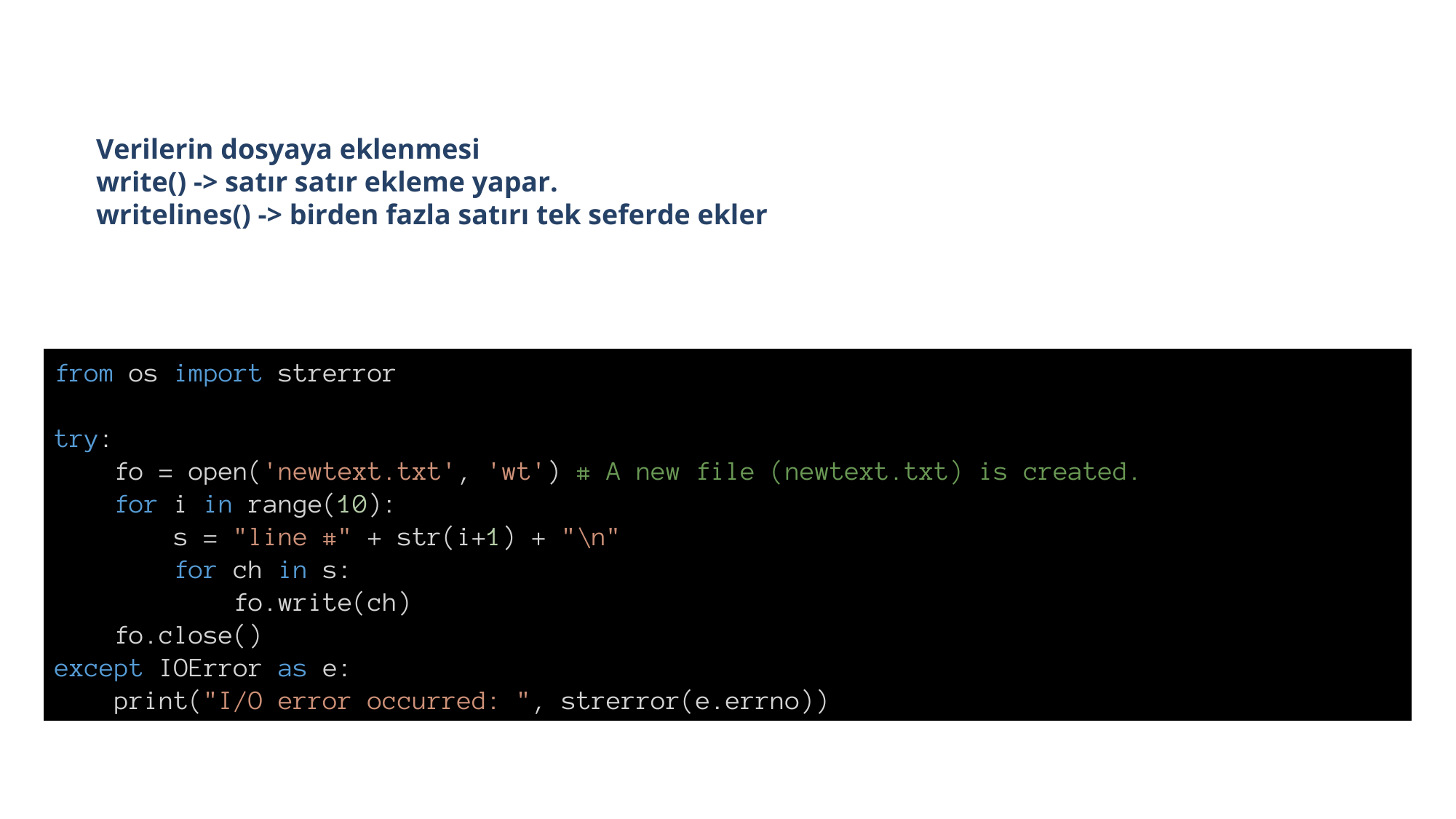

Verilerin dosyaya eklenmesi
write() -> satır satır ekleme yapar.
writelines() -> birden fazla satırı tek seferde ekler
from os import strerror
try:
    fo = open('newtext.txt', 'wt') # A new file (newtext.txt) is created.
    for i in range(10):
        s = "line #" + str(i+1) + "\n"
        for ch in s:
            fo.write(ch)
    fo.close()
except IOError as e:
    print("I/O error occurred: ", strerror(e.errno))